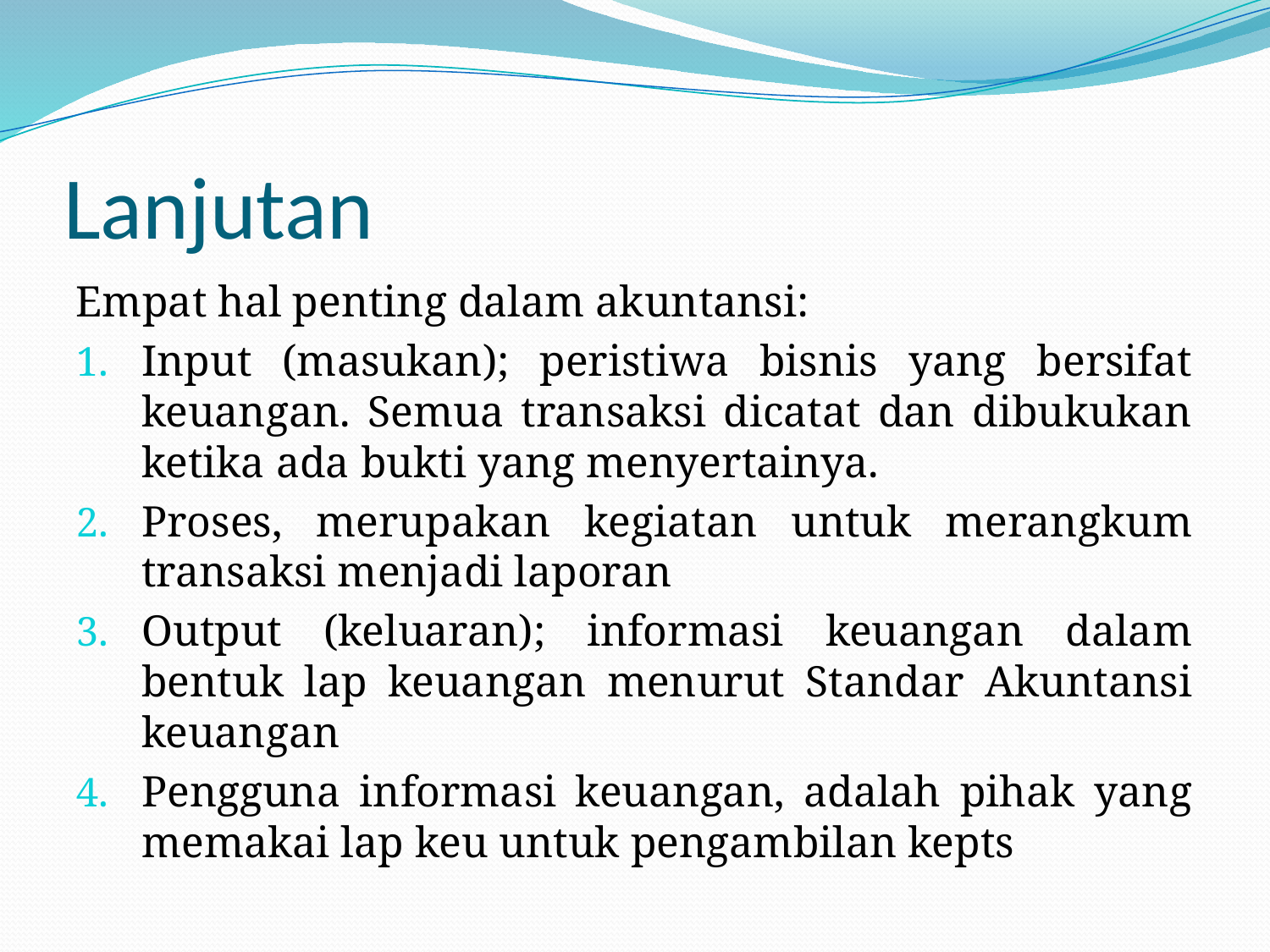

# Lanjutan
Empat hal penting dalam akuntansi:
Input (masukan); peristiwa bisnis yang bersifat keuangan. Semua transaksi dicatat dan dibukukan ketika ada bukti yang menyertainya.
Proses, merupakan kegiatan untuk merangkum transaksi menjadi laporan
Output (keluaran); informasi keuangan dalam bentuk lap keuangan menurut Standar Akuntansi keuangan
Pengguna informasi keuangan, adalah pihak yang memakai lap keu untuk pengambilan kepts